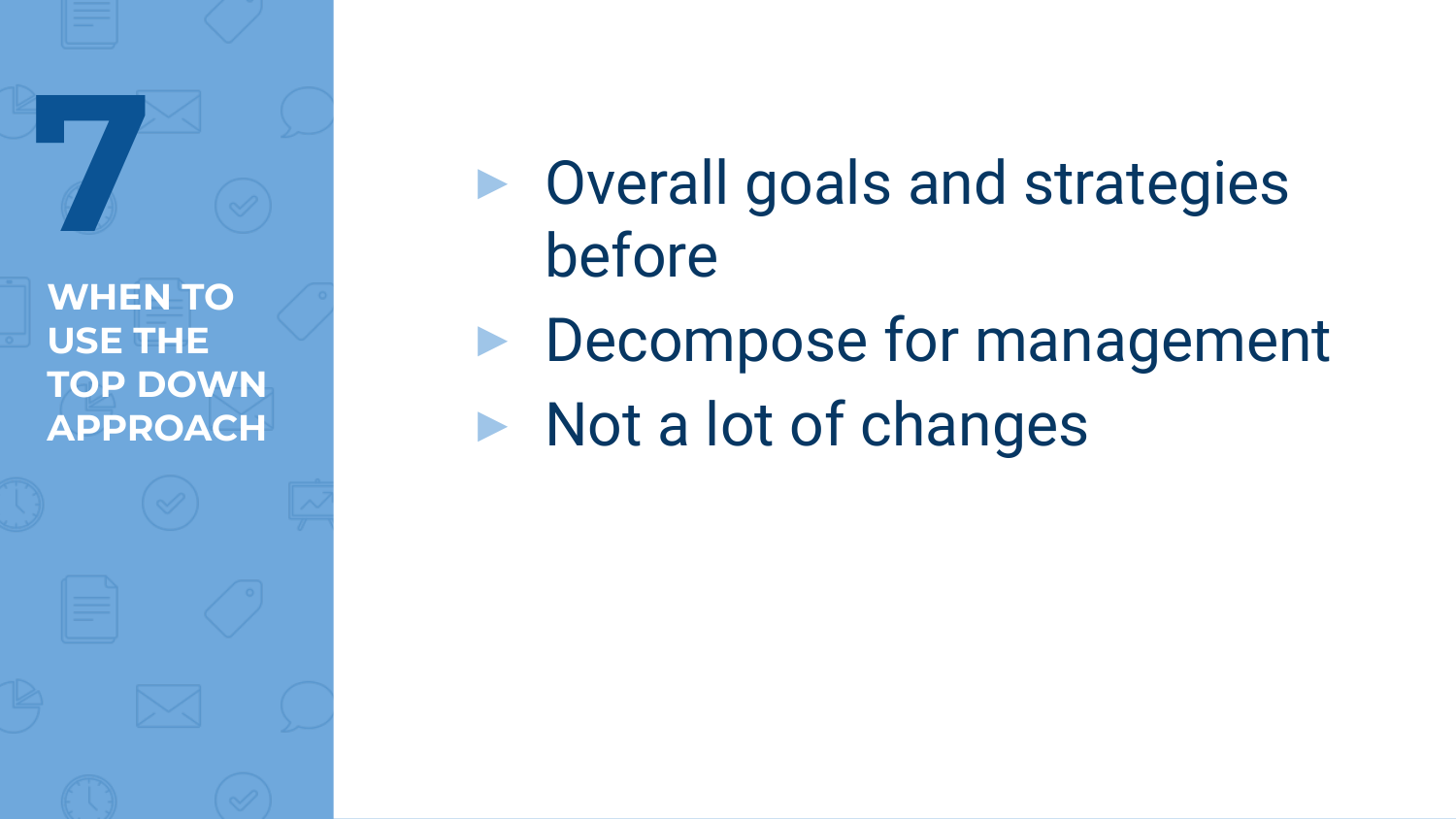

7

Overall goals and strategies before
Decompose for management
Not a lot of changes

# WHEN TO USE THE TOP DOWN APPROACH